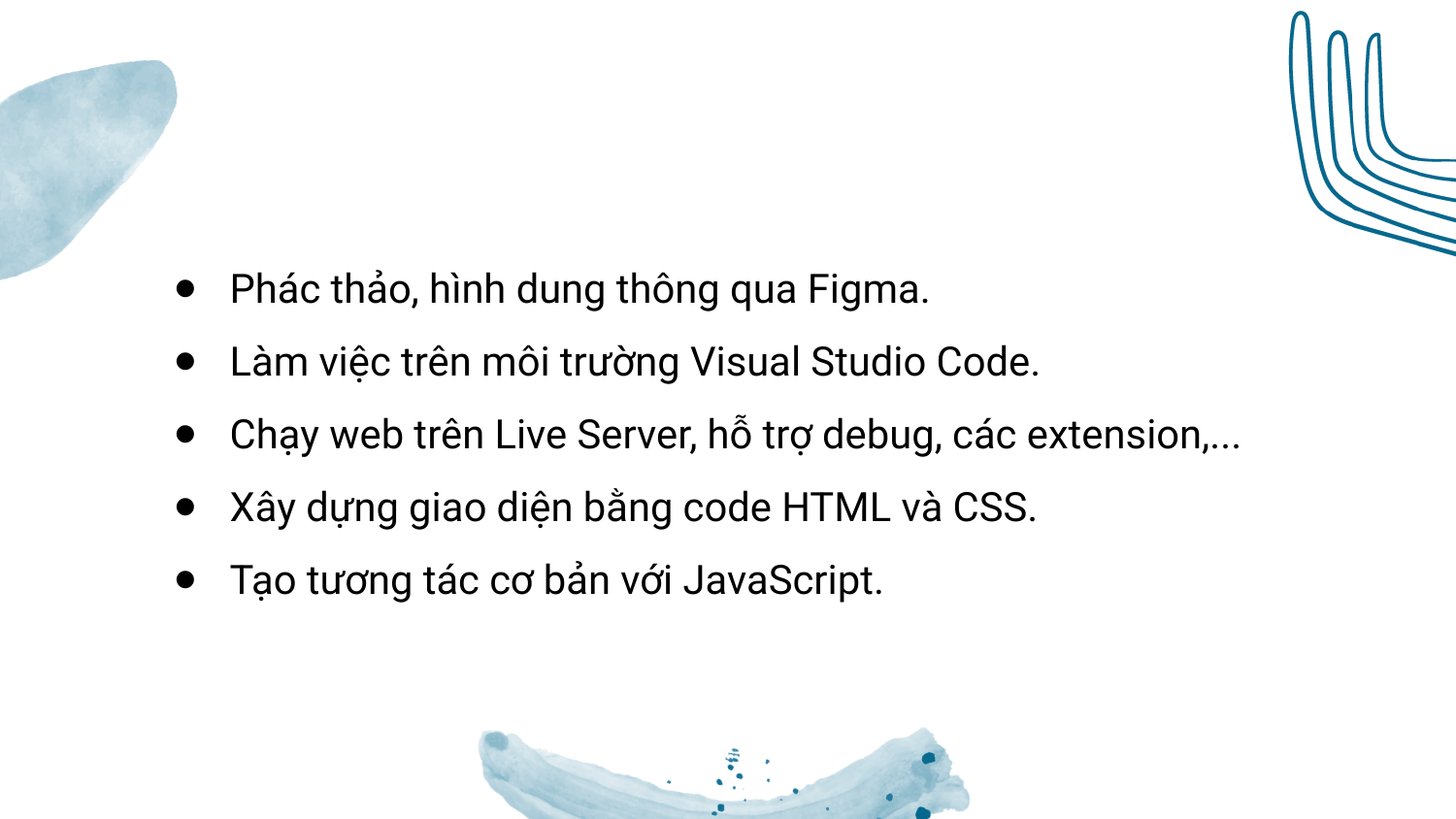

Phác thảo, hình dung thông qua Figma.
Làm việc trên môi trường Visual Studio Code.
Chạy web trên Live Server, hỗ trợ debug, các extension,...
Xây dựng giao diện bằng code HTML và CSS.
Tạo tương tác cơ bản với JavaScript.